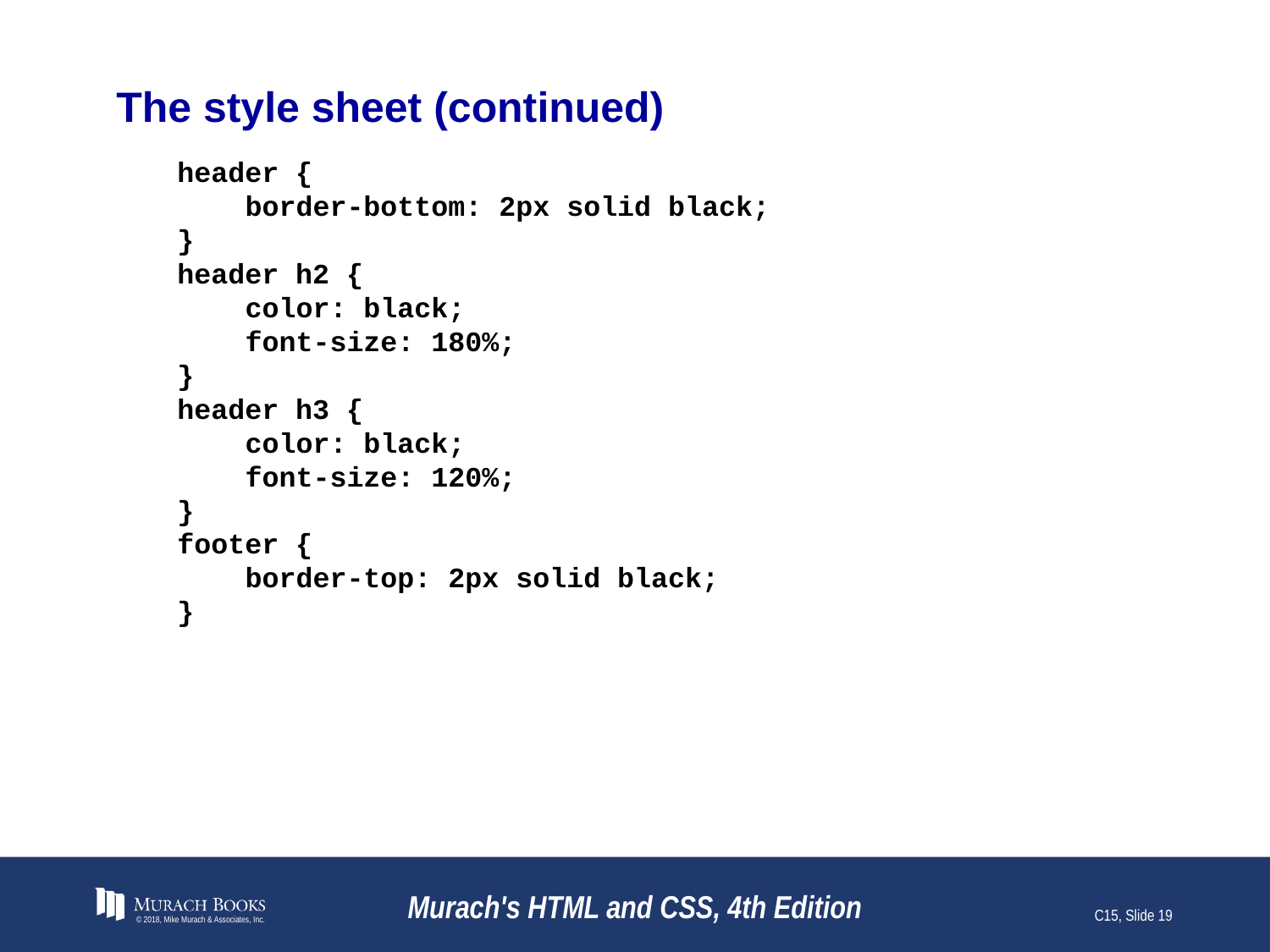

# The style sheet (continued)
header {
    border-bottom: 2px solid black;
}
header h2 {
    color: black;
    font-size: 180%;
}
header h3 {
    color: black;
    font-size: 120%;
}
footer {
    border-top: 2px solid black;
}

© 2018, Mike Murach & Associates, Inc.
Murach's HTML and CSS, 4th Edition

C15, Slide 19